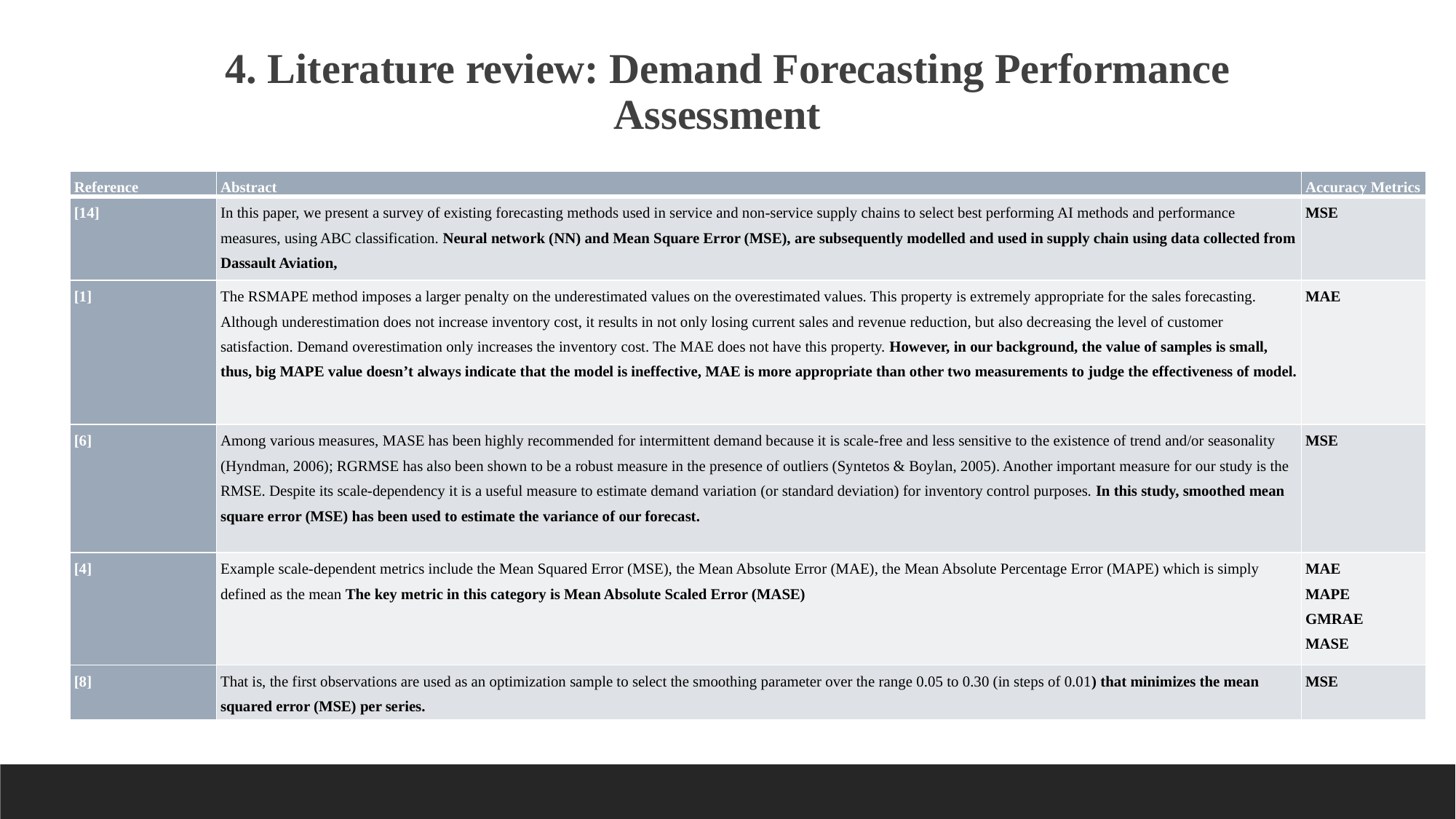

# 4. Literature review: Demand Forecasting Performance Assessment
| Reference | Abstract | Accuracy Metrics |
| --- | --- | --- |
| [14] | In this paper, we present a survey of existing forecasting methods used in service and non-service supply chains to select best performing AI methods and performance measures, using ABC classification. Neural network (NN) and Mean Square Error (MSE), are subsequently modelled and used in supply chain using data collected from Dassault Aviation, | MSE |
| [1] | The RSMAPE method imposes a larger penalty on the underestimated values on the overestimated values. This property is extremely appropriate for the sales forecasting. Although underestimation does not increase inventory cost, it results in not only losing current sales and revenue reduction, but also decreasing the level of customer satisfaction. Demand overestimation only increases the inventory cost. The MAE does not have this property. However, in our background, the value of samples is small, thus, big MAPE value doesn’t always indicate that the model is ineffective, MAE is more appropriate than other two measurements to judge the effectiveness of model. | MAE |
| [6] | Among various measures, MASE has been highly recommended for intermittent demand because it is scale-free and less sensitive to the existence of trend and/or seasonality (Hyndman, 2006); RGRMSE has also been shown to be a robust measure in the presence of outliers (Syntetos & Boylan, 2005). Another important measure for our study is the RMSE. Despite its scale-dependency it is a useful measure to estimate demand variation (or standard deviation) for inventory control purposes. In this study, smoothed mean square error (MSE) has been used to estimate the variance of our forecast. | MSE |
| [4] | Example scale-dependent metrics include the Mean Squared Error (MSE), the Mean Absolute Error (MAE), the Mean Absolute Percentage Error (MAPE) which is simply defined as the mean The key metric in this category is Mean Absolute Scaled Error (MASE) | MAE MAPE GMRAE MASE |
| [8] | That is, the first observations are used as an optimization sample to select the smoothing parameter over the range 0.05 to 0.30 (in steps of 0.01) that minimizes the mean squared error (MSE) per series. | MSE |